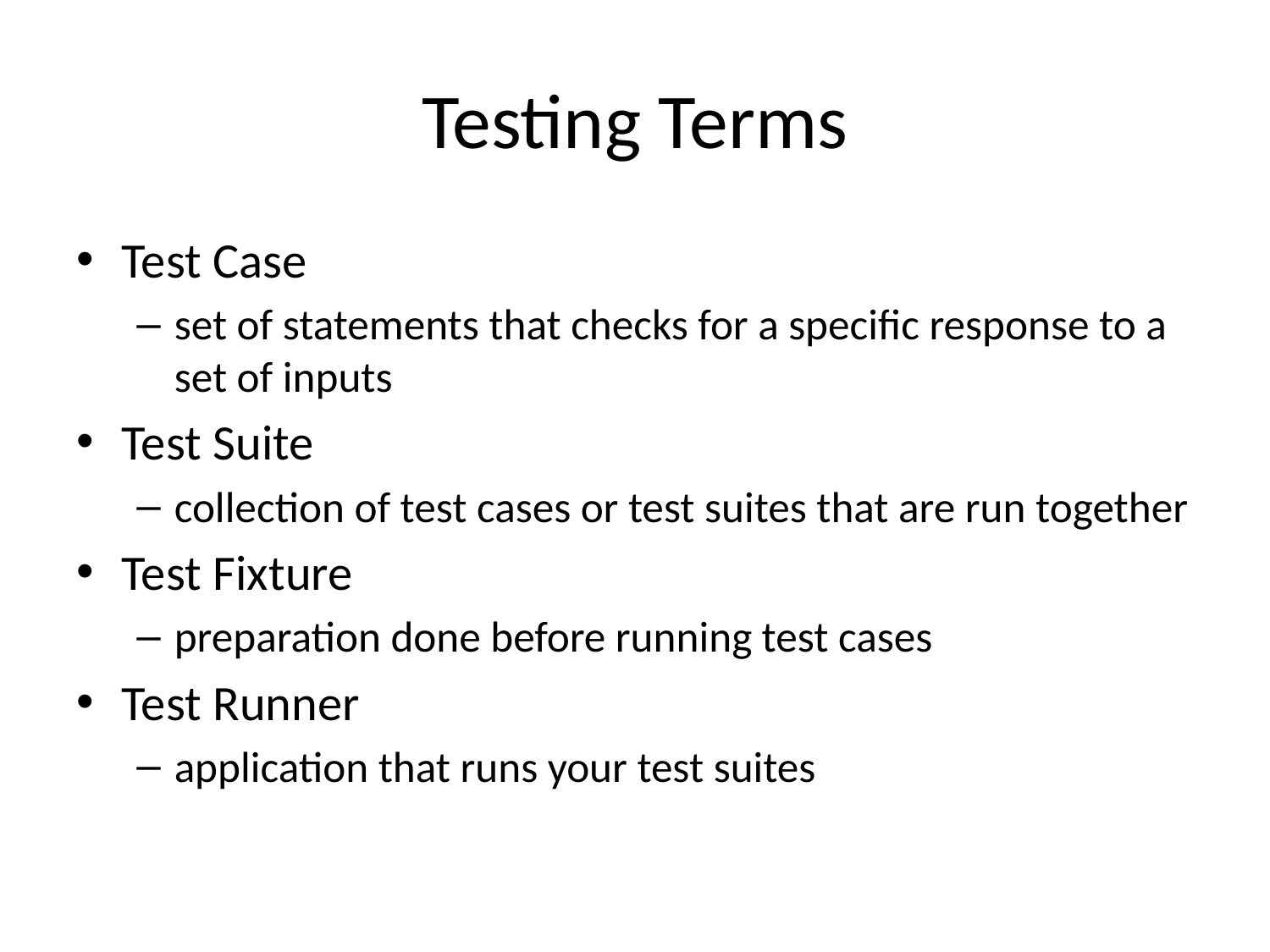

# Testing Terms
Test Case
set of statements that checks for a specific response to a set of inputs
Test Suite
collection of test cases or test suites that are run together
Test Fixture
preparation done before running test cases
Test Runner
application that runs your test suites